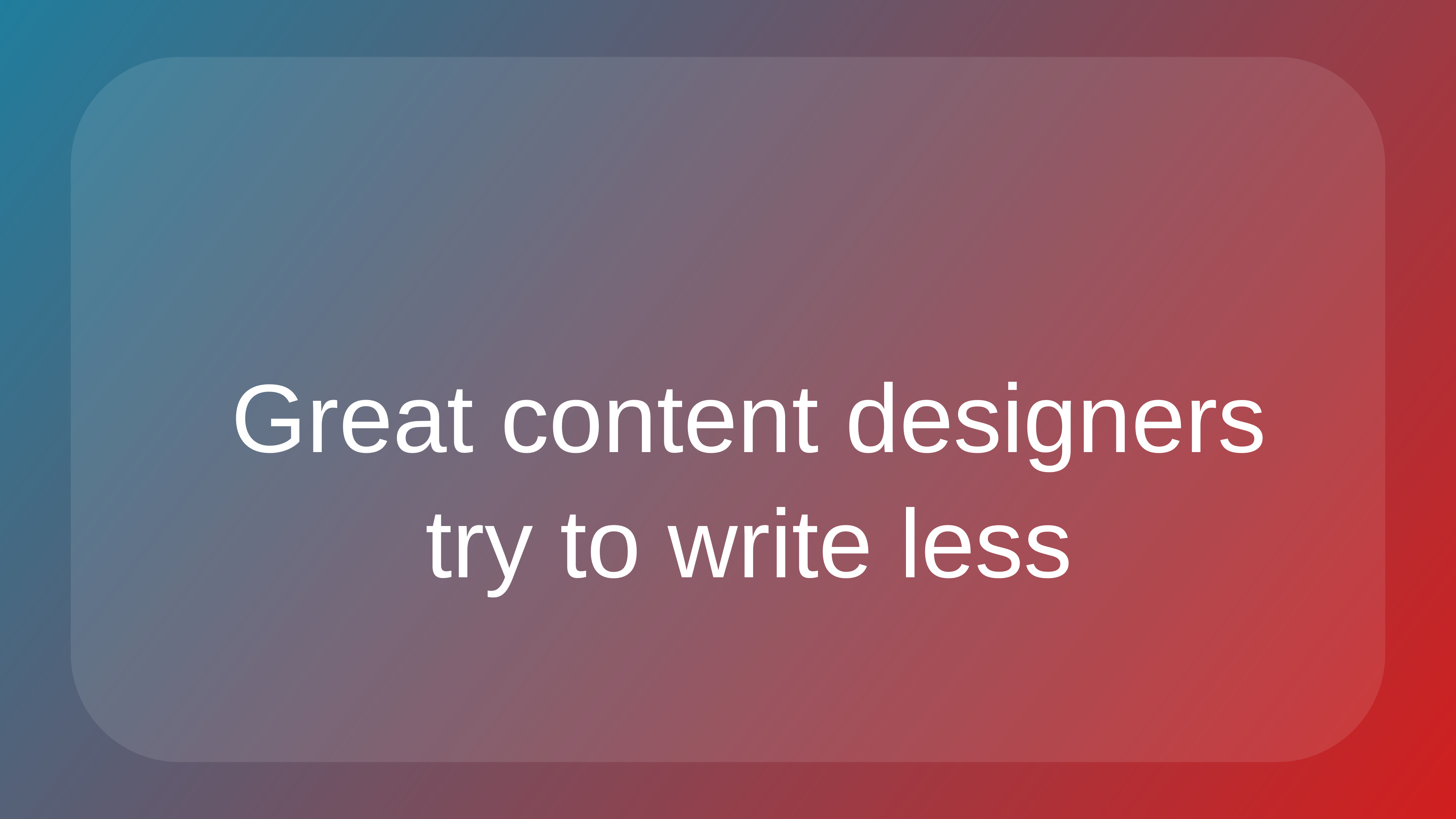

Great content designers try to write less